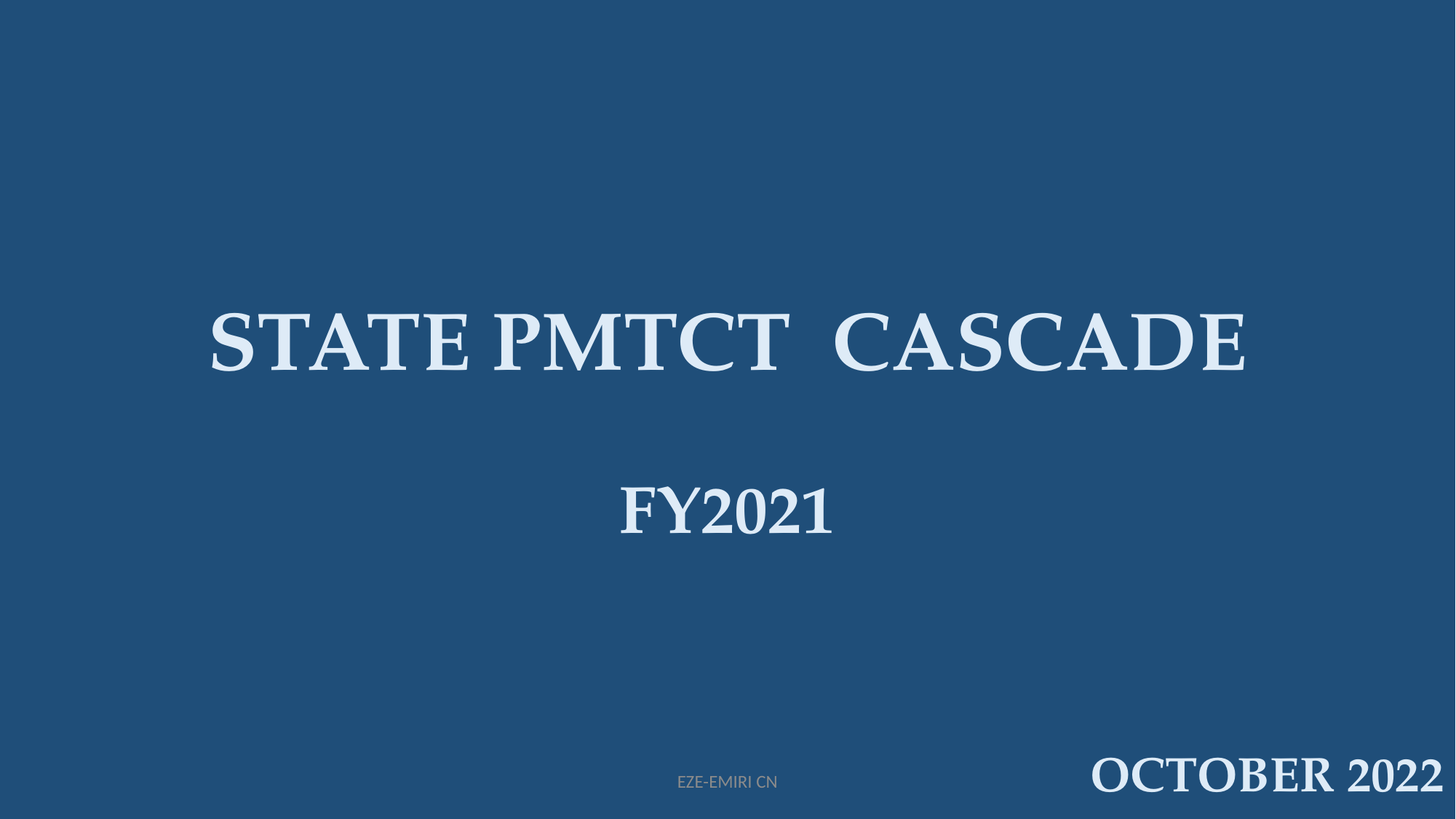

STATE PMTCT  CASCADE

FY2021

OCTOBER 2022
EZE-EMIRI CN